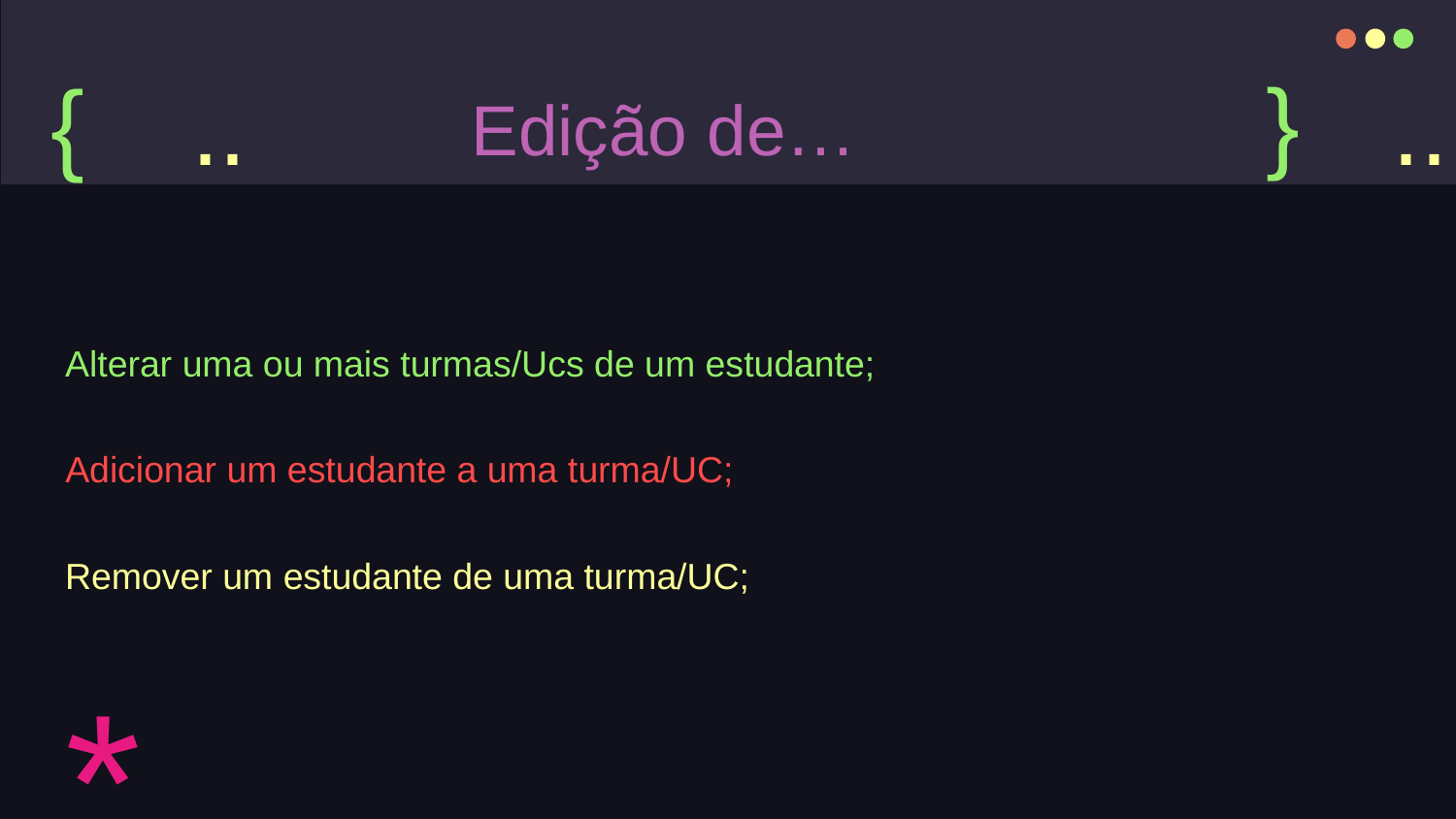

}
{
# Edição de…
..
..
Alterar uma ou mais turmas/Ucs de um estudante;
Adicionar um estudante a uma turma/UC;
Remover um estudante de uma turma/UC;
*